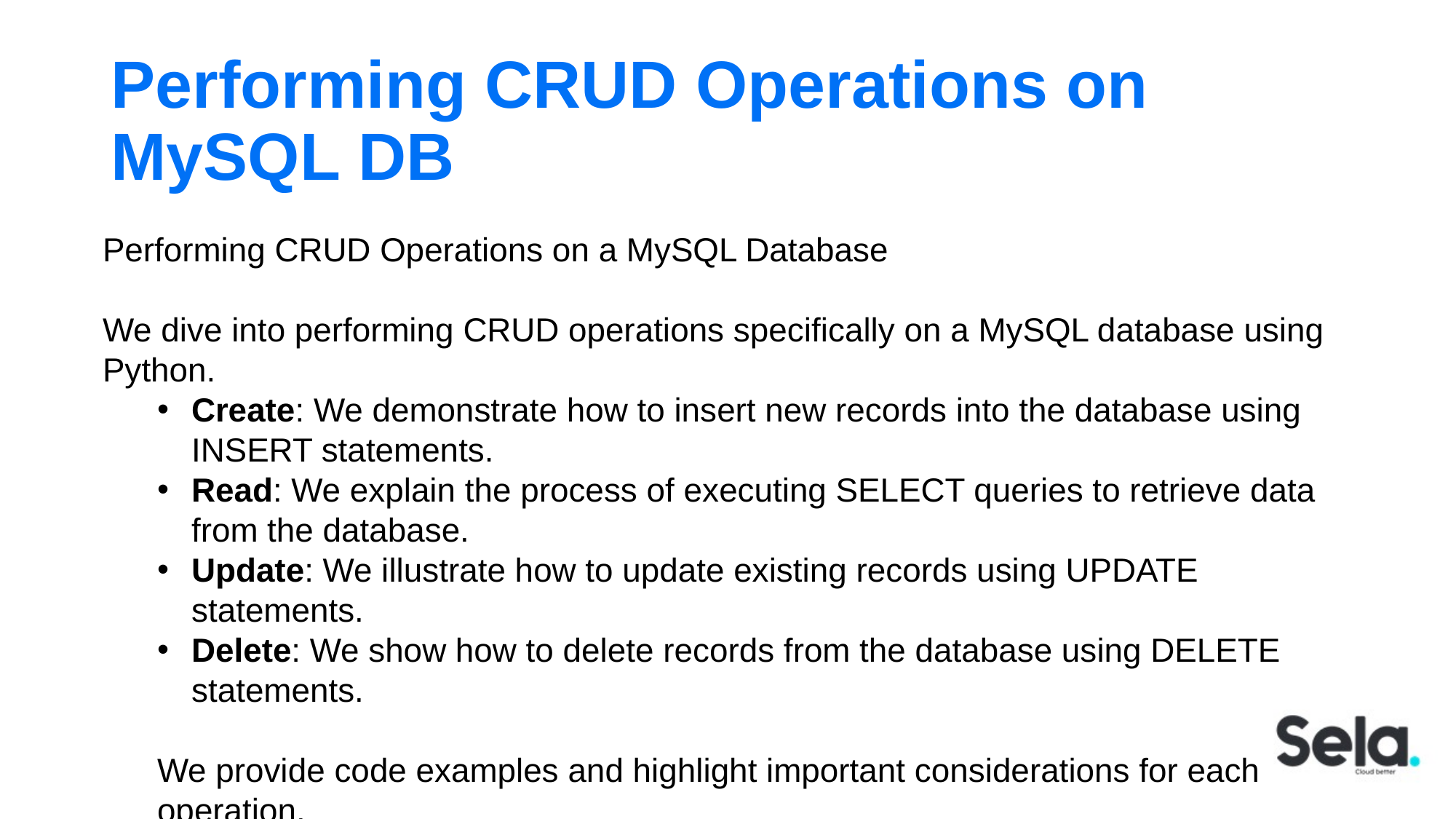

# Performing CRUD Operations on MySQL DB
Performing CRUD Operations on a MySQL Database

We dive into performing CRUD operations specifically on a MySQL database using Python.
Create: We demonstrate how to insert new records into the database using INSERT statements.
Read: We explain the process of executing SELECT queries to retrieve data from the database.
Update: We illustrate how to update existing records using UPDATE statements.
Delete: We show how to delete records from the database using DELETE statements.

We provide code examples and highlight important considerations for each operation.